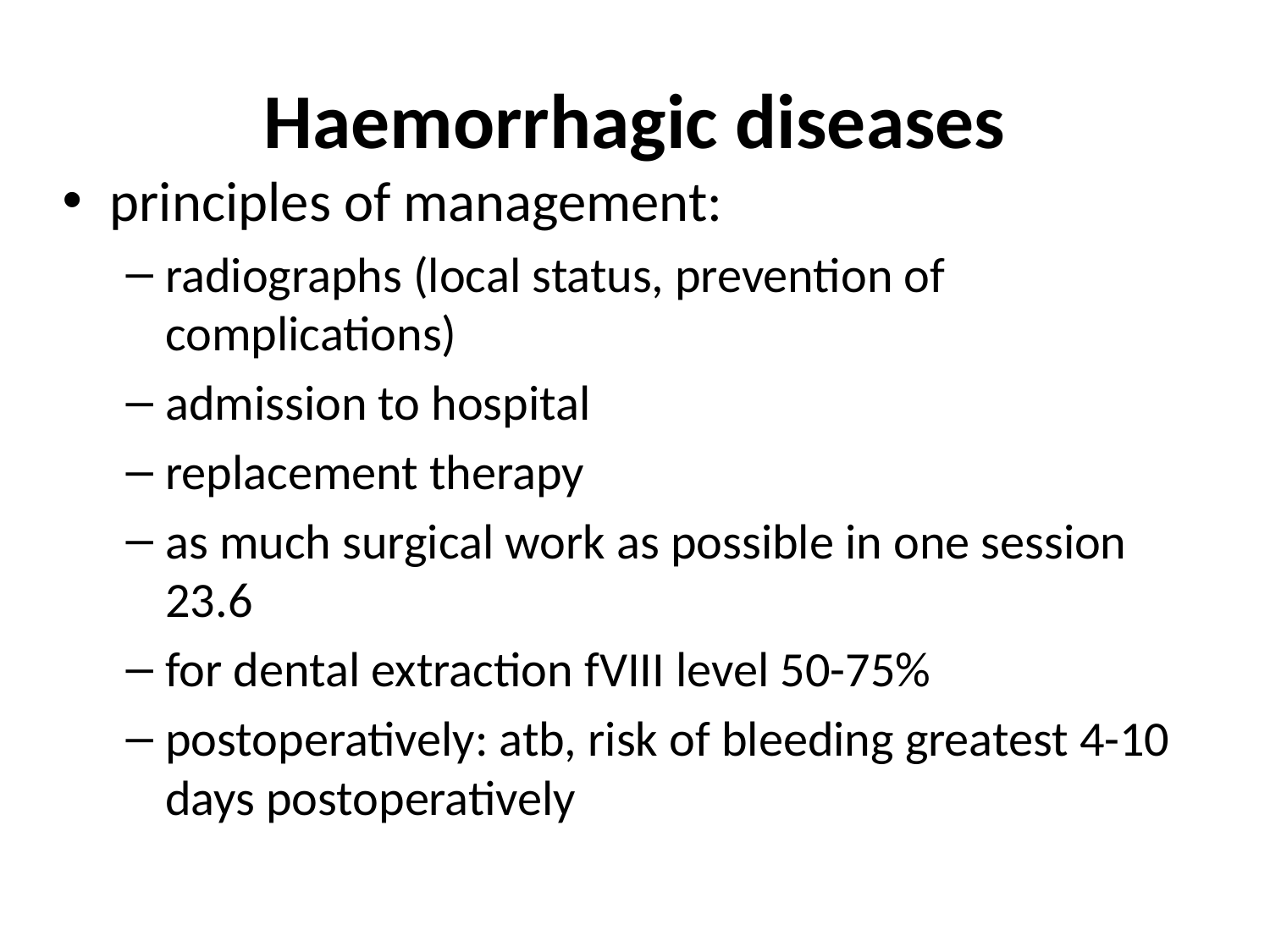

# Haemorrhagic diseases
principles of management:
radiographs (local status, prevention of complications)
admission to hospital
replacement therapy
as much surgical work as possible in one session 23.6
for dental extraction fVIII level 50-75%
postoperatively: atb, risk of bleeding greatest 4-10 days postoperatively